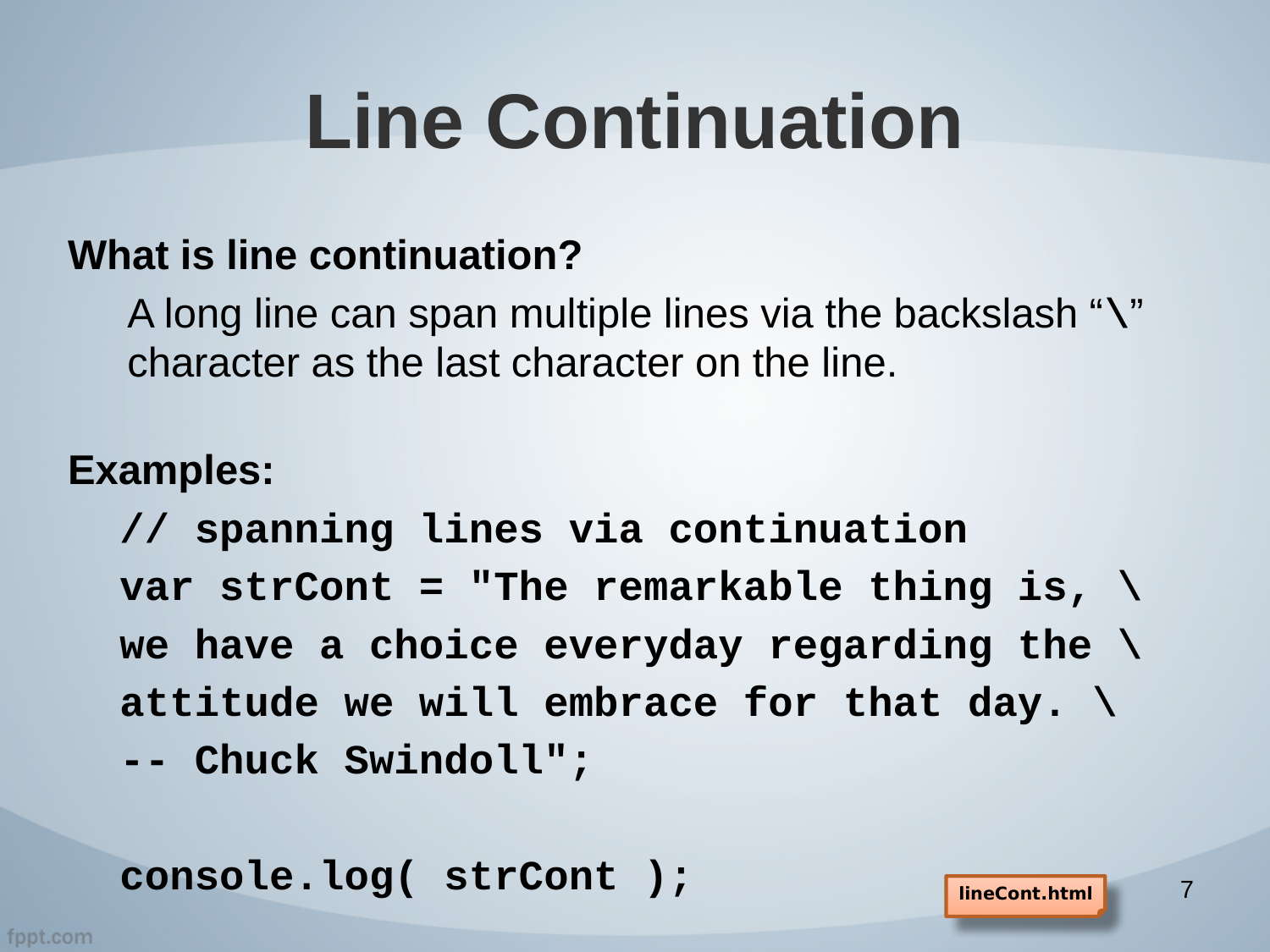

# Line Continuation
What is line continuation?
A long line can span multiple lines via the backslash “\” character as the last character on the line.
Examples:
// spanning lines via continuation
var strCont = "The remarkable thing is, \
we have a choice everyday regarding the \
attitude we will embrace for that day. \
-- Chuck Swindoll";

console.log( strCont );
7
lineCont.html